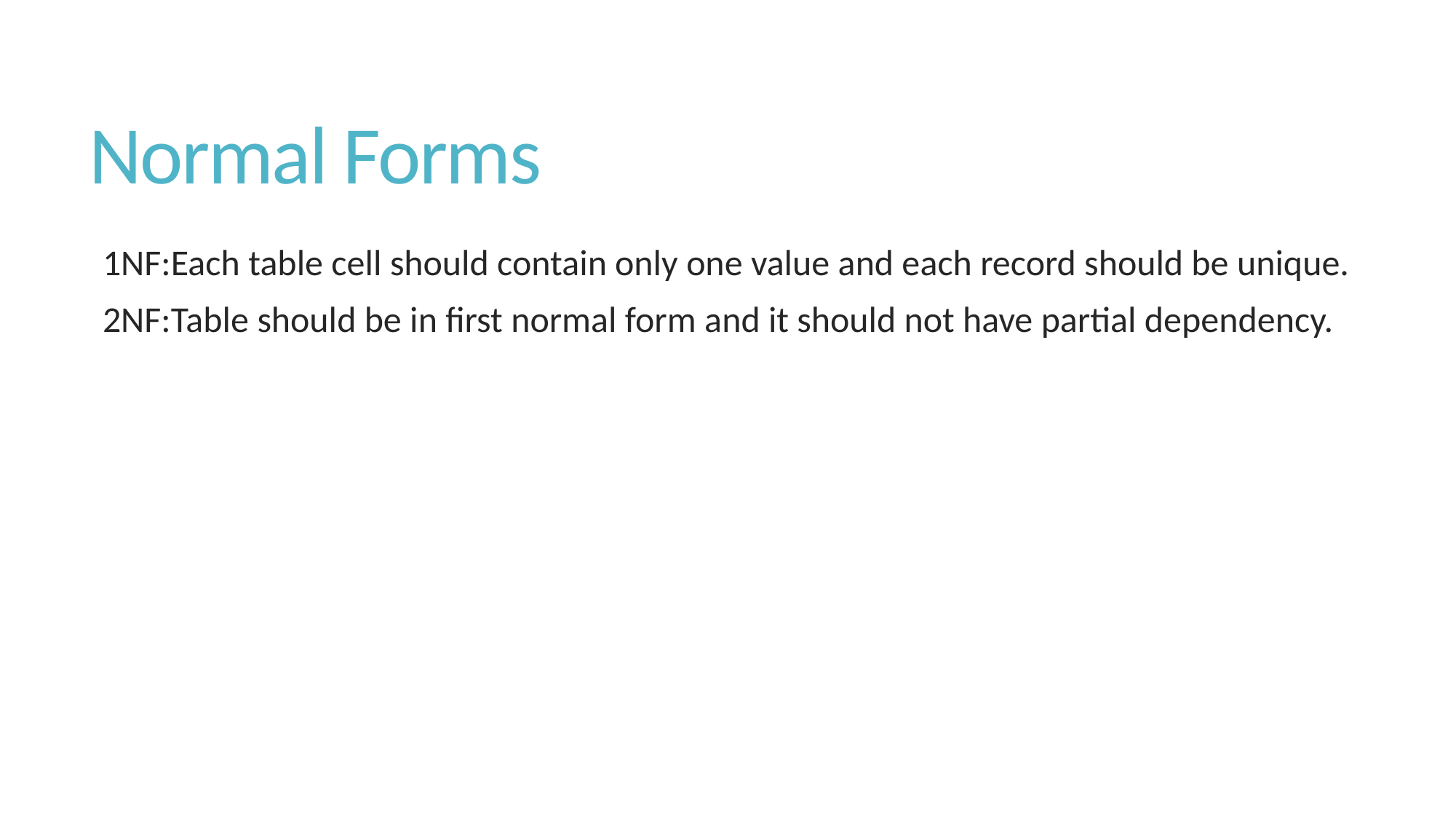

# Normal Forms
1NF:Each table cell should contain only one value and each record should be unique.
2NF:Table should be in first normal form and it should not have partial dependency.